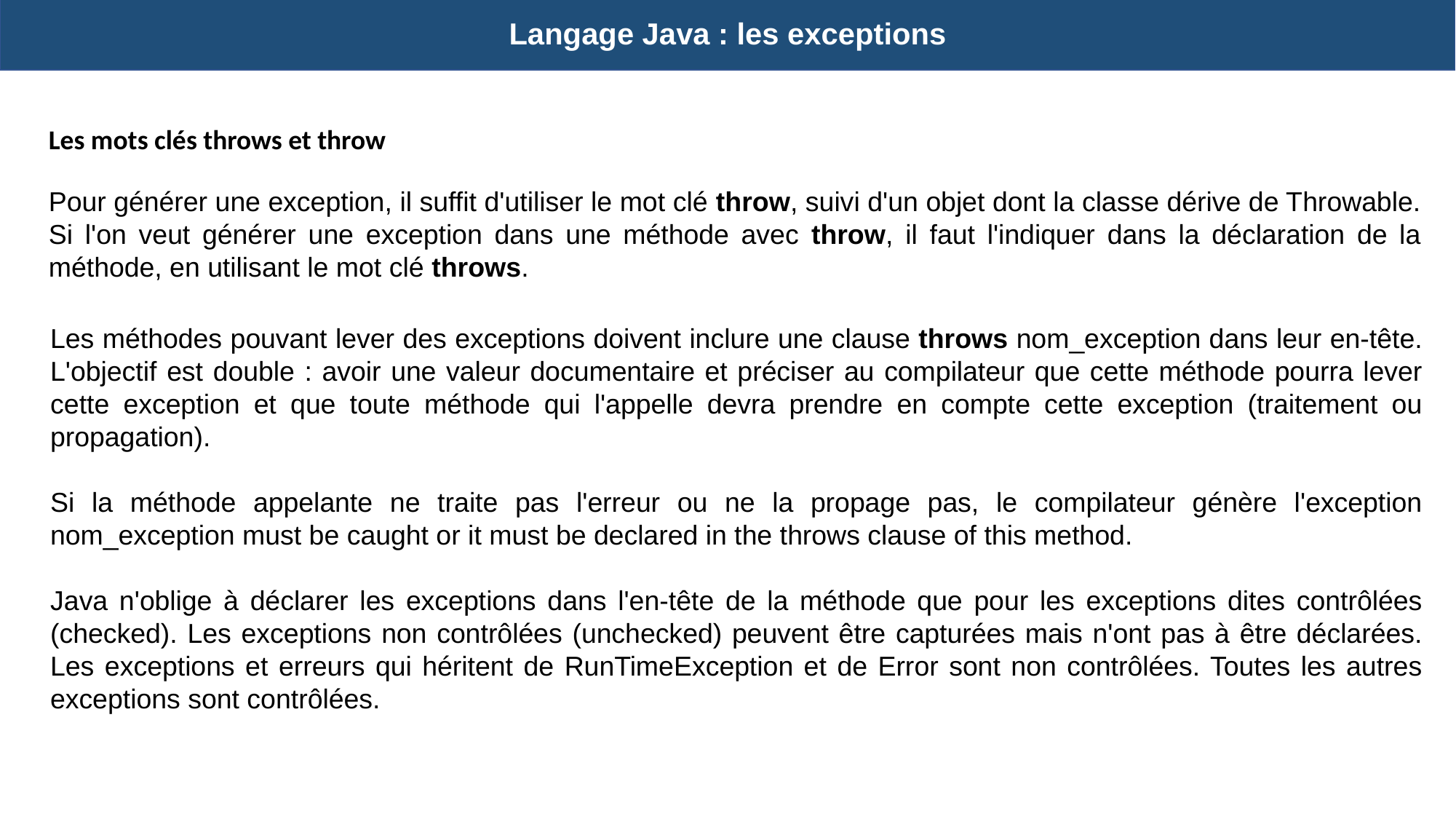

Langage Java : les exceptions
Les mots clés throws et throw
Pour générer une exception, il suffit d'utiliser le mot clé throw, suivi d'un objet dont la classe dérive de Throwable. Si l'on veut générer une exception dans une méthode avec throw, il faut l'indiquer dans la déclaration de la méthode, en utilisant le mot clé throws.
Les méthodes pouvant lever des exceptions doivent inclure une clause throws nom_exception dans leur en-tête. L'objectif est double : avoir une valeur documentaire et préciser au compilateur que cette méthode pourra lever cette exception et que toute méthode qui l'appelle devra prendre en compte cette exception (traitement ou propagation).

Si la méthode appelante ne traite pas l'erreur ou ne la propage pas, le compilateur génère l'exception nom_exception must be caught or it must be declared in the throws clause of this method.

Java n'oblige à déclarer les exceptions dans l'en-tête de la méthode que pour les exceptions dites contrôlées (checked). Les exceptions non contrôlées (unchecked) peuvent être capturées mais n'ont pas à être déclarées. Les exceptions et erreurs qui héritent de RunTimeException et de Error sont non contrôlées. Toutes les autres exceptions sont contrôlées.